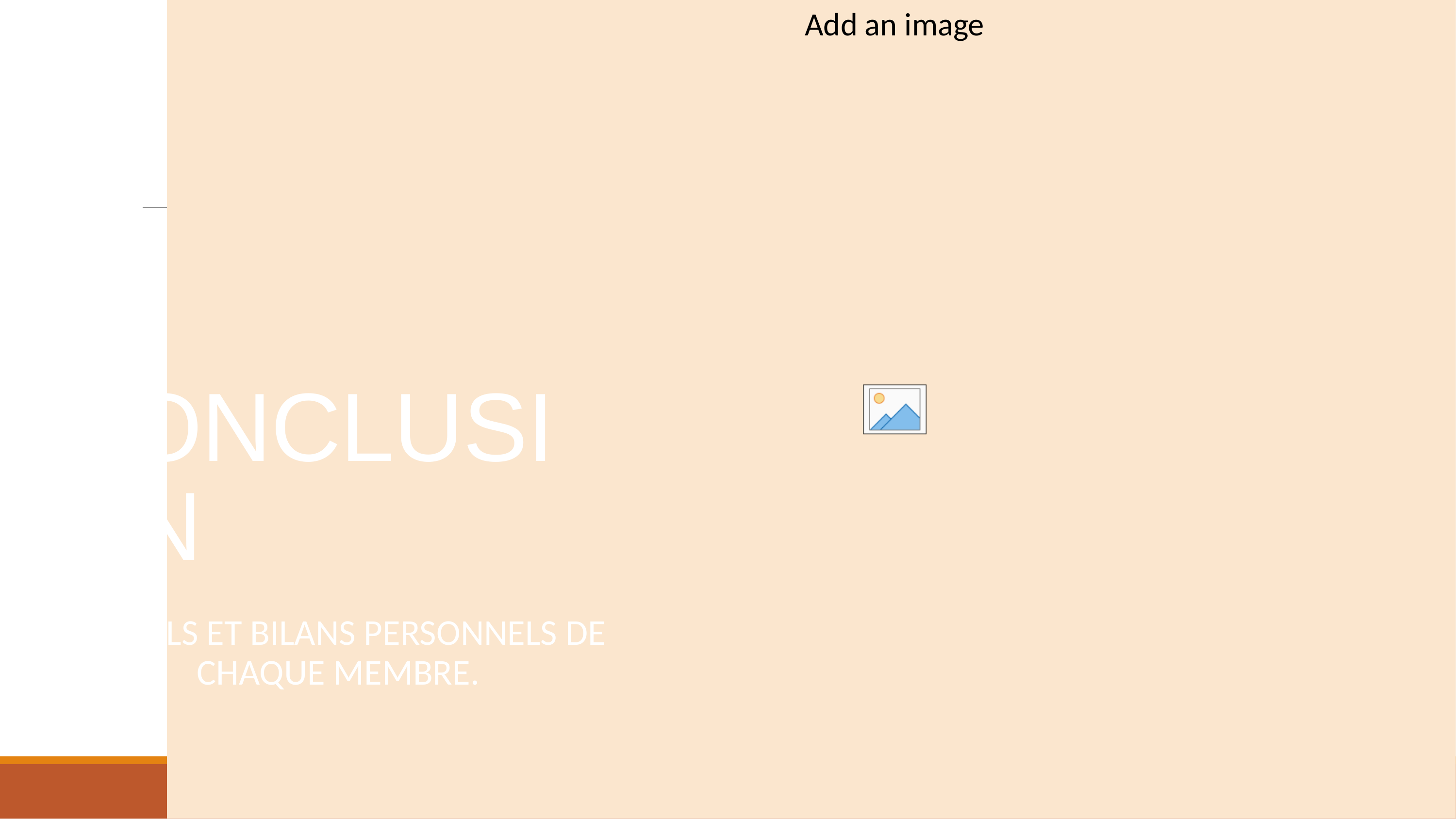

# CONCLUSION
RAPPELS ET BILANS PERSONNELS DE CHAQUE MEMBRE.